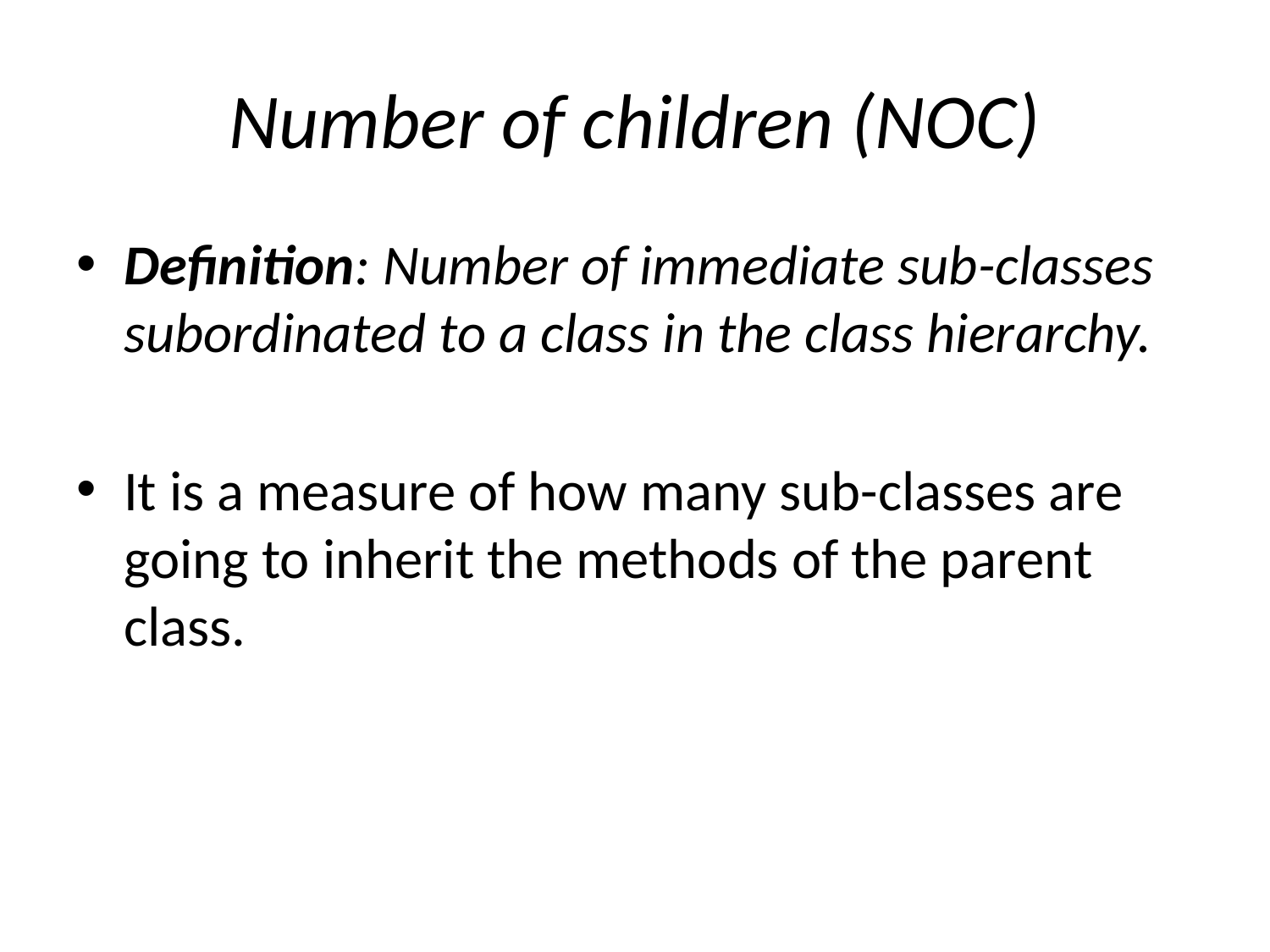

# Number of children (NOC)
Definition: Number of immediate sub-classes subordinated to a class in the class hierarchy.

It is a measure of how many sub-classes are going to inherit the methods of the parent class.